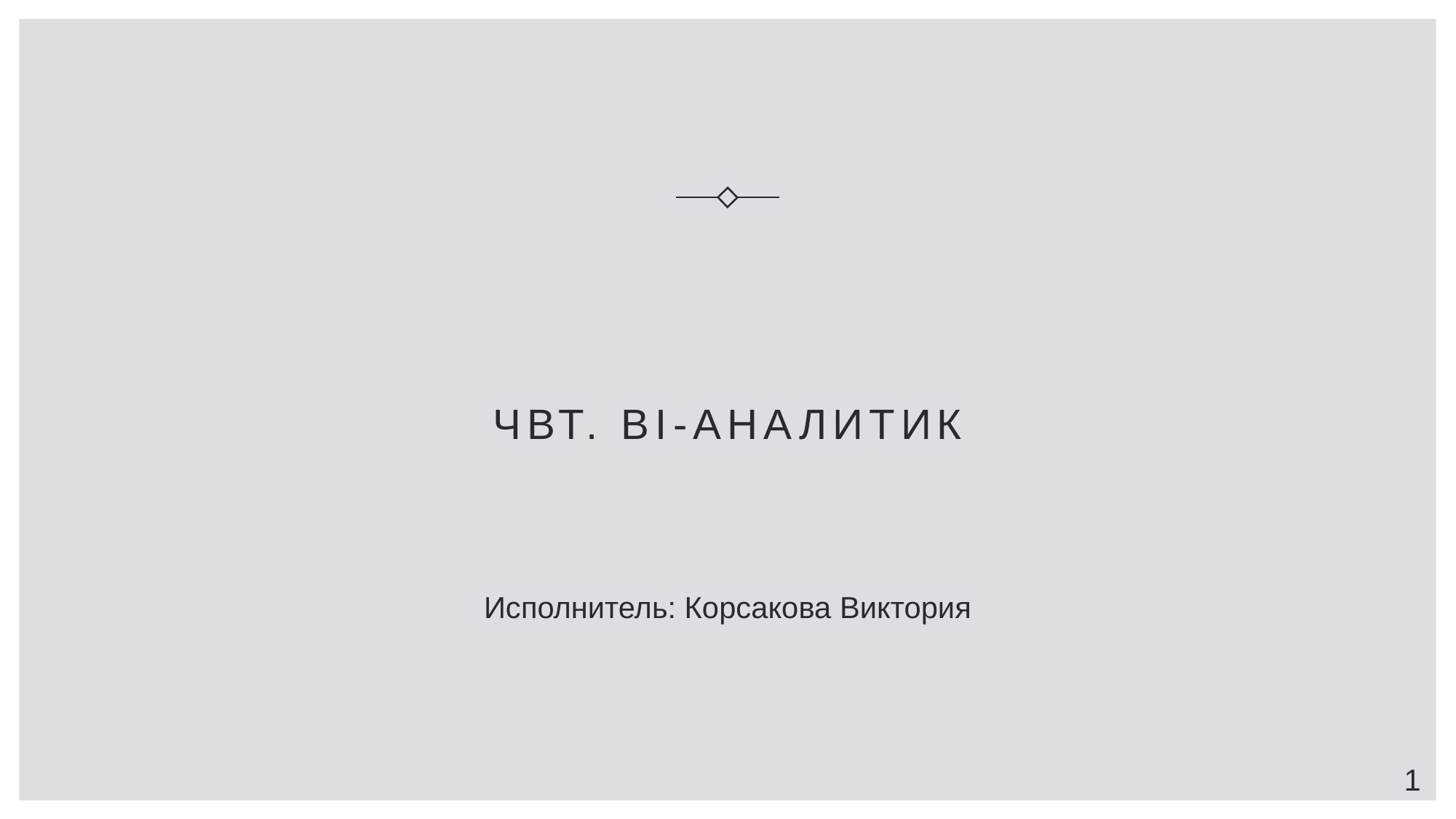

# ЧВТ. Bi-аналитик
Исполнитель: Корсакова Виктория
1